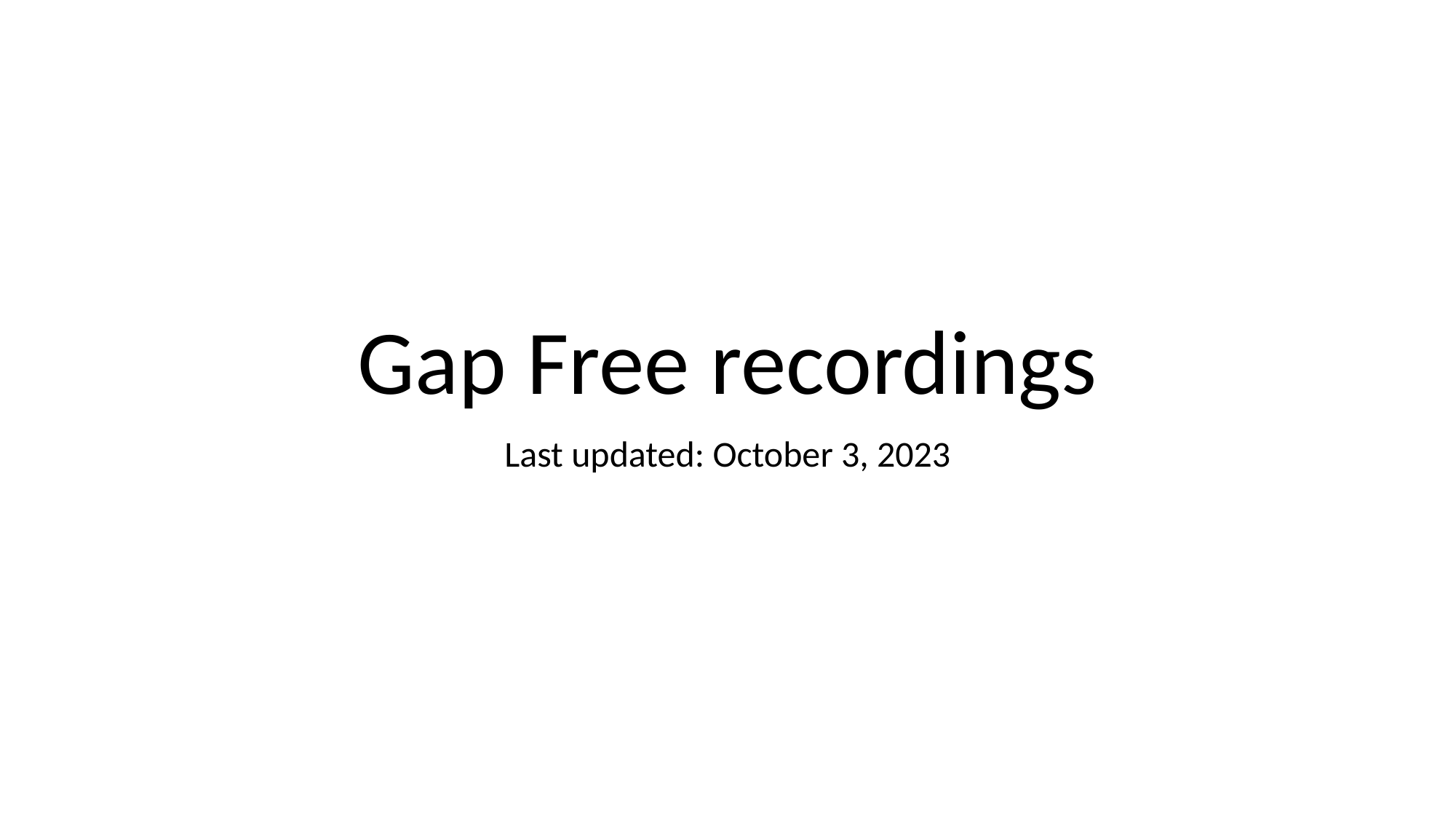

# Gap Free recordings
Last updated: October 3, 2023